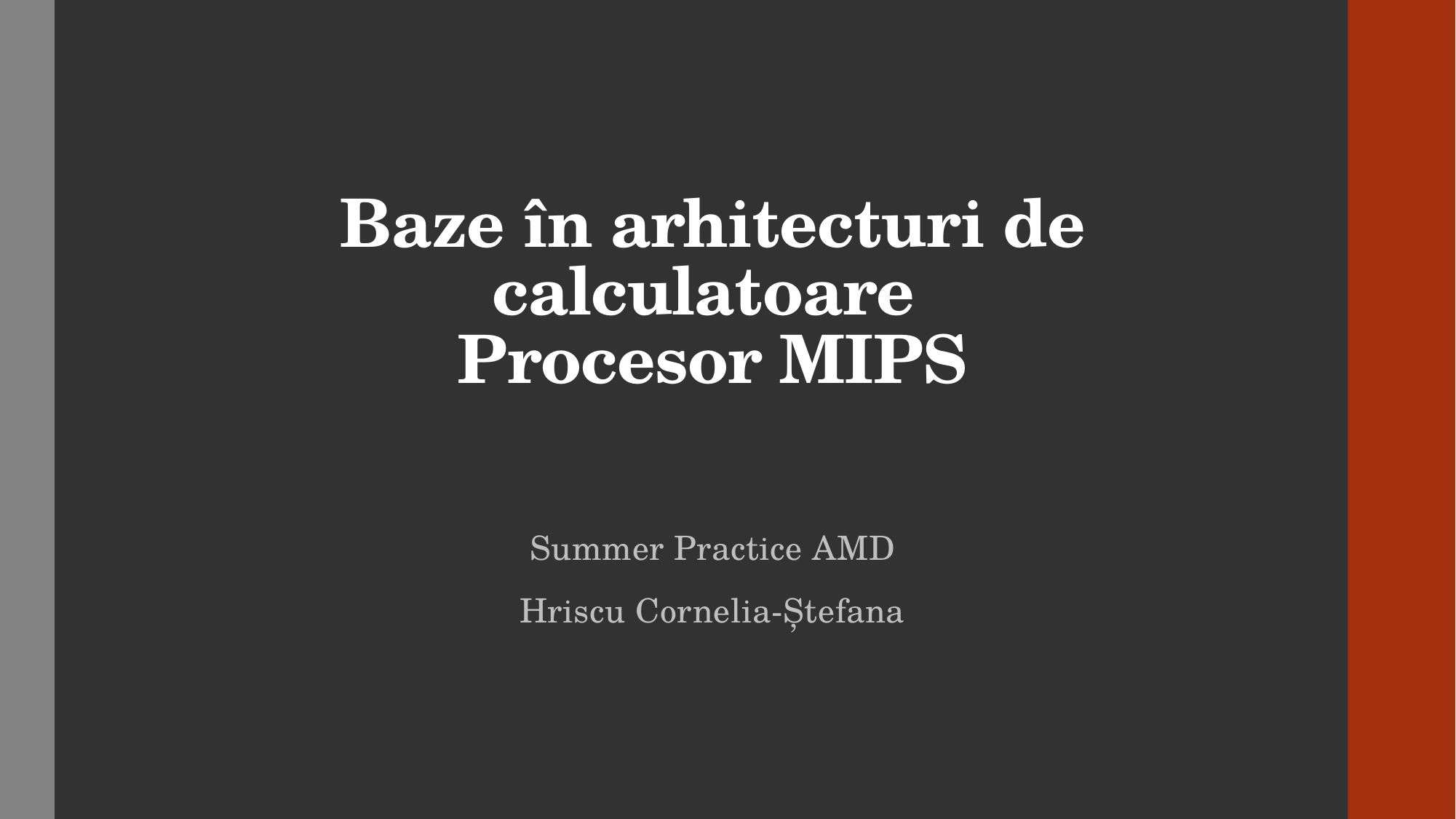

# Baze în arhitecturi de calculatoare Procesor MIPS
Summer Practice AMD
Hriscu Cornelia-Ștefana